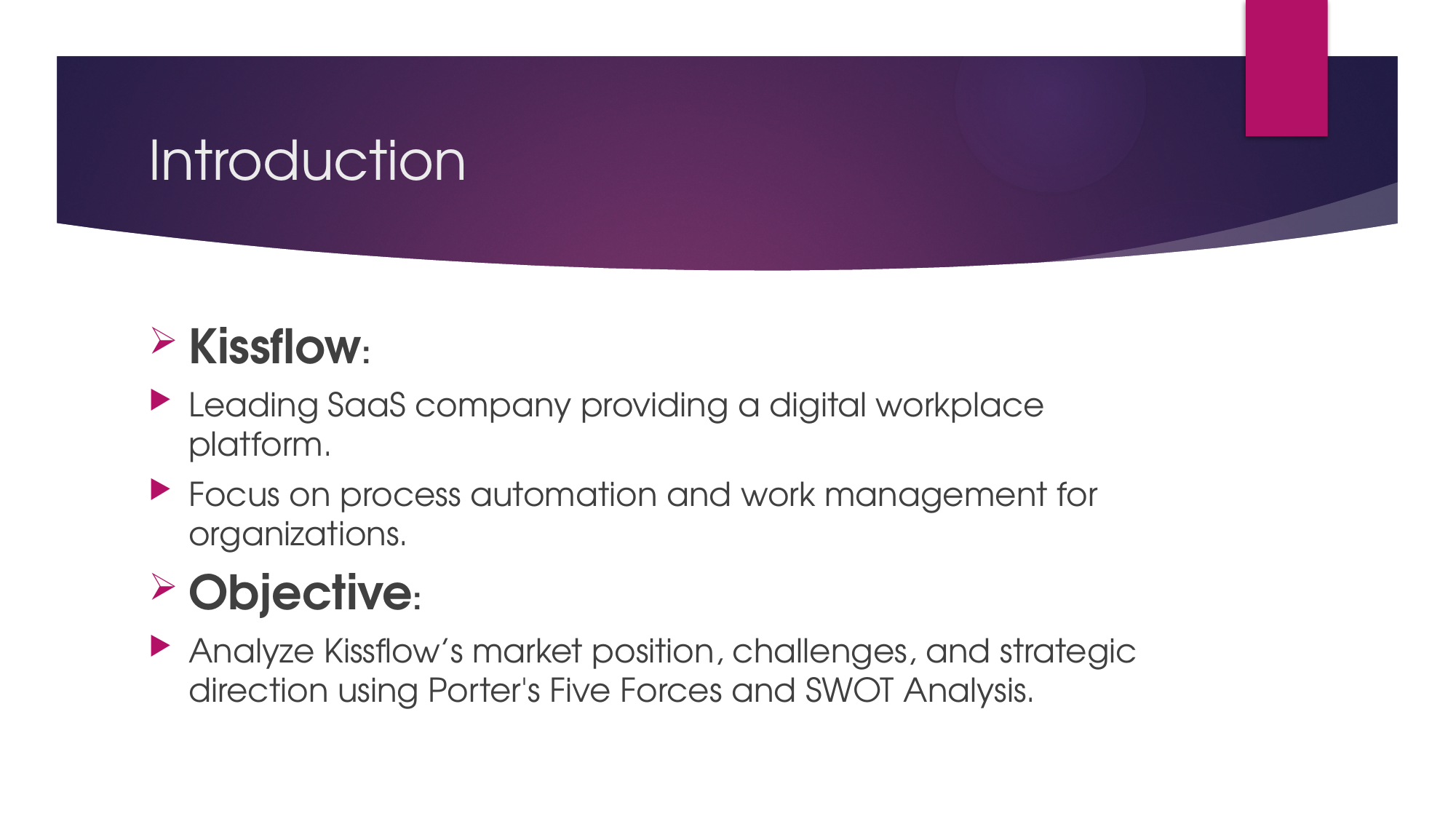

# Introduction
Kissflow:
Leading SaaS company providing a digital workplace platform.
Focus on process automation and work management for organizations.
Objective:
Analyze Kissflow’s market position, challenges, and strategic direction using Porter's Five Forces and SWOT Analysis.